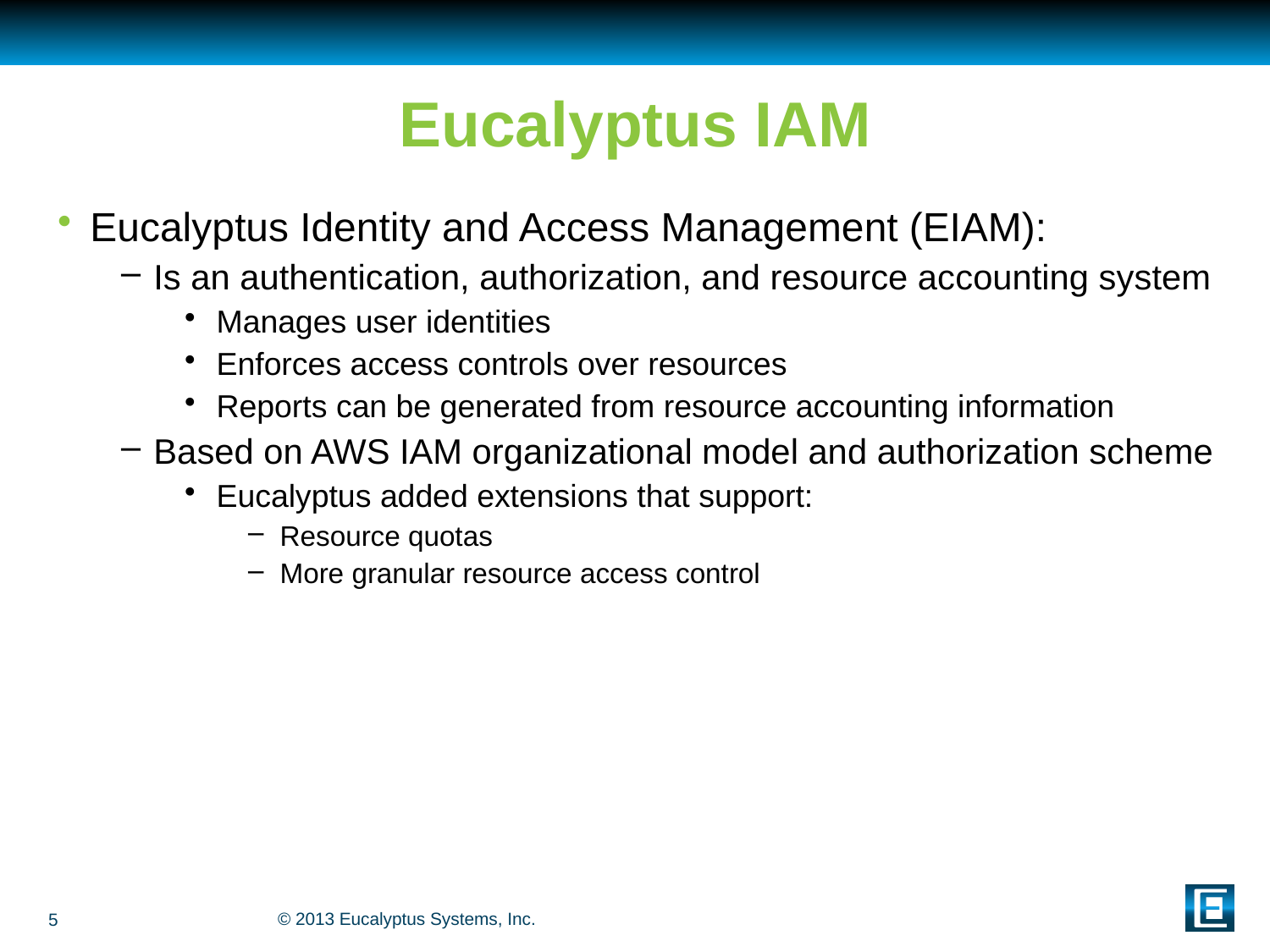

# Eucalyptus IAM
Eucalyptus Identity and Access Management (EIAM):
Is an authentication, authorization, and resource accounting system
Manages user identities
Enforces access controls over resources
Reports can be generated from resource accounting information
Based on AWS IAM organizational model and authorization scheme
Eucalyptus added extensions that support:
Resource quotas
More granular resource access control

5